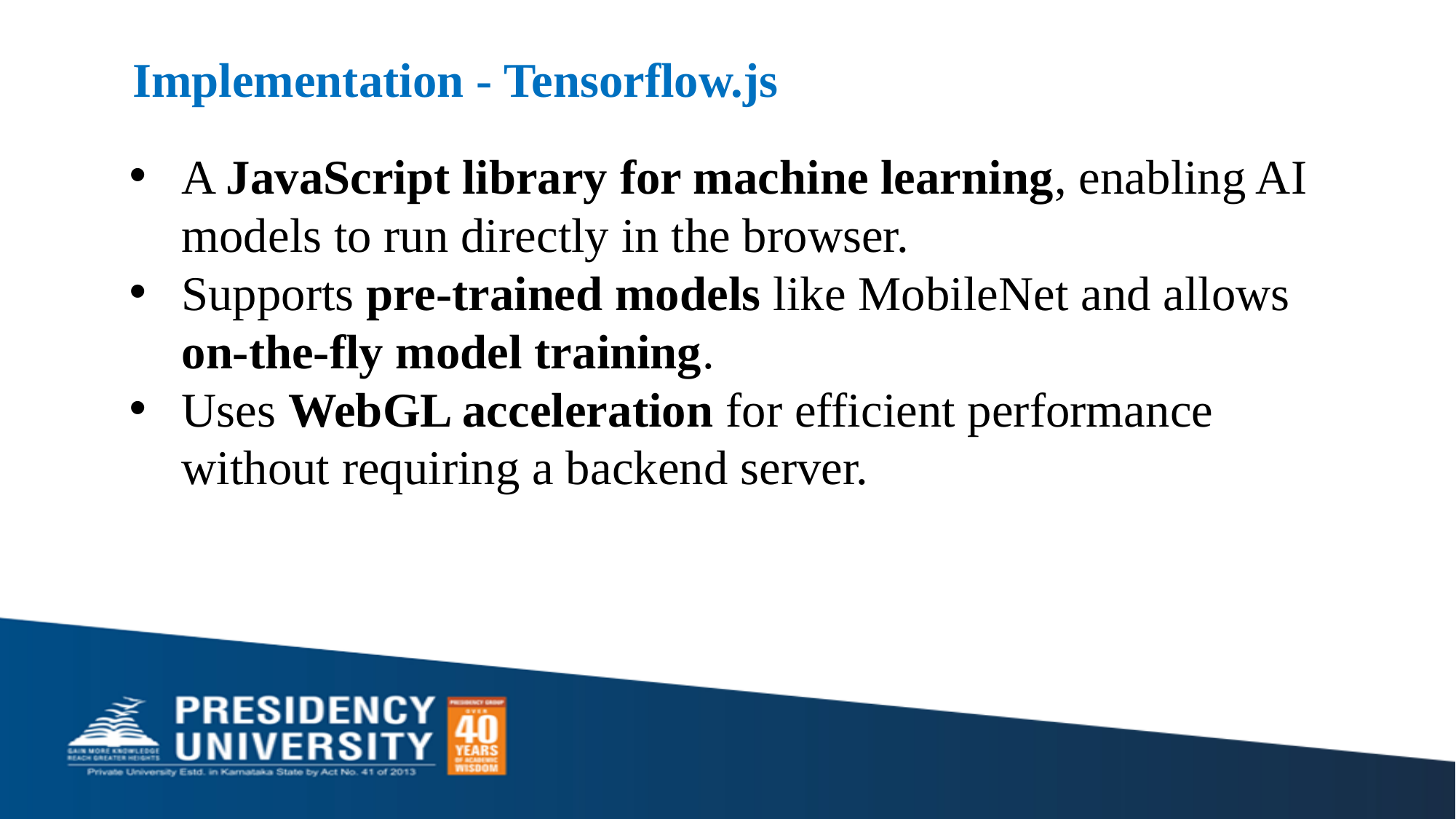

Implementation - Tensorflow.js
A JavaScript library for machine learning, enabling AI models to run directly in the browser.
Supports pre-trained models like MobileNet and allows on-the-fly model training.
Uses WebGL acceleration for efficient performance without requiring a backend server.

9